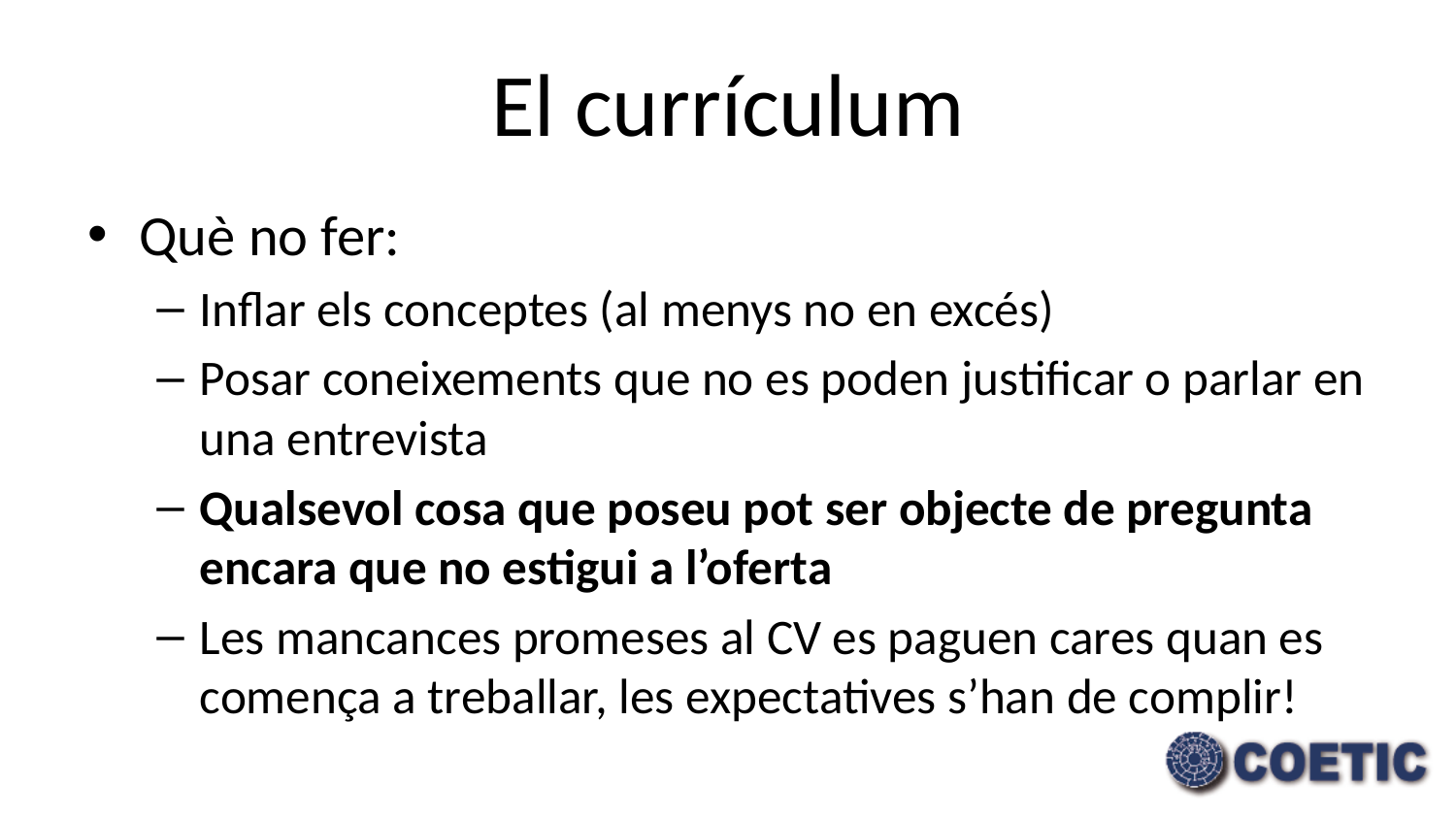

# El currículum
Què no fer:
Inflar els conceptes (al menys no en excés)
Posar coneixements que no es poden justificar o parlar en una entrevista
Qualsevol cosa que poseu pot ser objecte de pregunta encara que no estigui a l’oferta
Les mancances promeses al CV es paguen cares quan es comença a treballar, les expectatives s’han de complir!